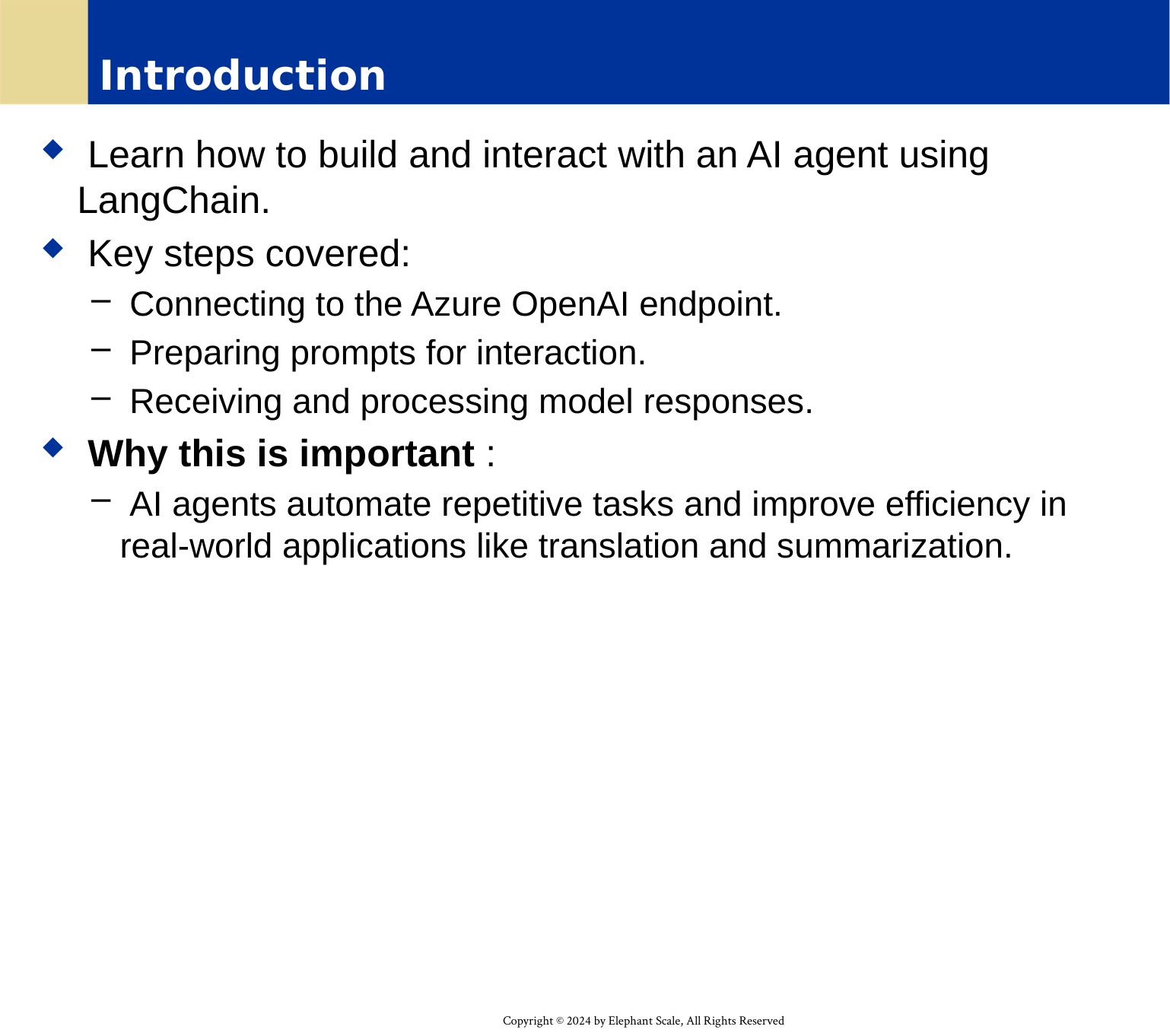

# Introduction
 Learn how to build and interact with an AI agent using LangChain.
 Key steps covered:
 Connecting to the Azure OpenAI endpoint.
 Preparing prompts for interaction.
 Receiving and processing model responses.
 Why this is important :
 AI agents automate repetitive tasks and improve efficiency in real-world applications like translation and summarization.
Copyright © 2024 by Elephant Scale, All Rights Reserved